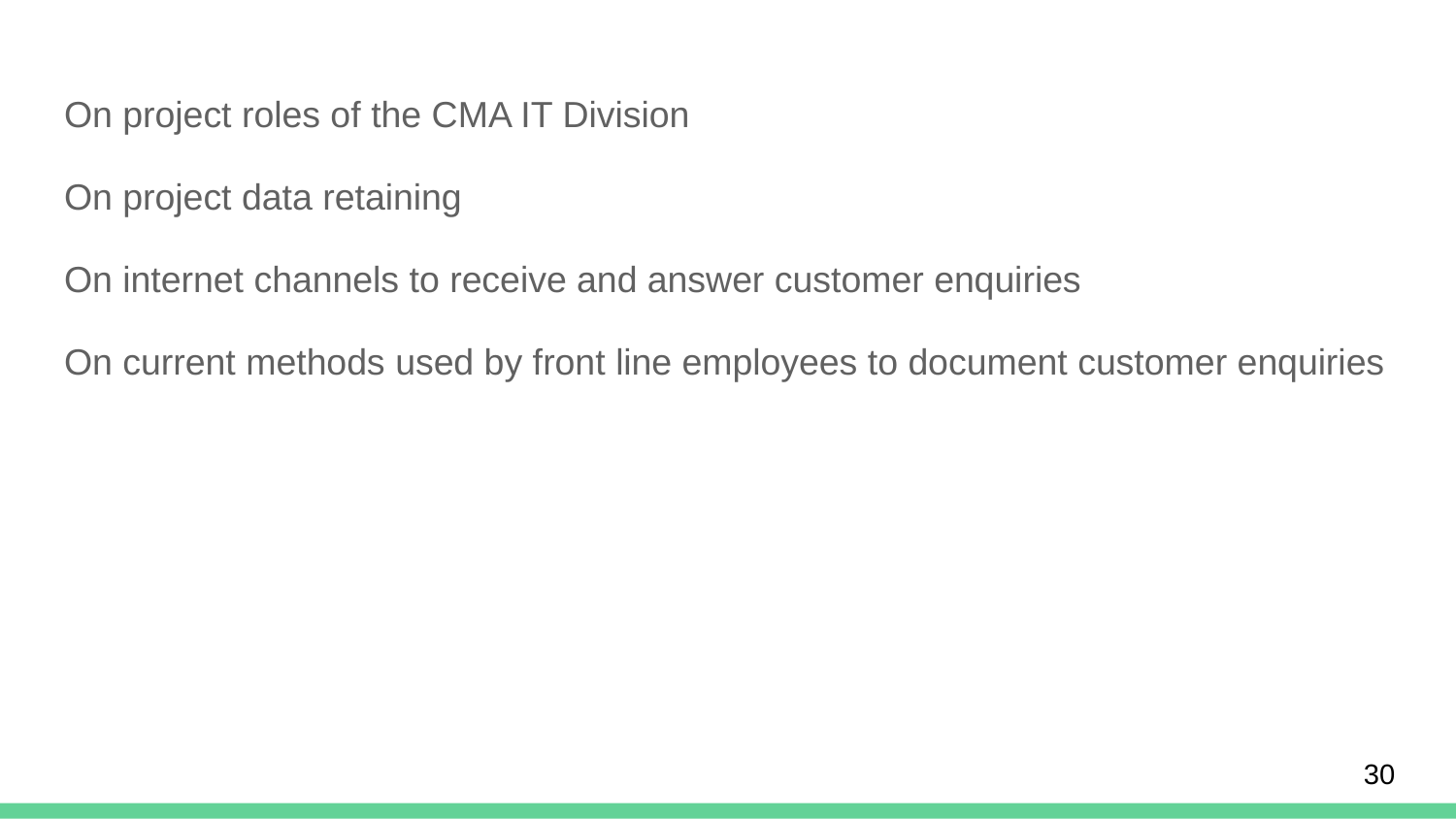

On project roles of the CMA IT Division
On project data retaining
On internet channels to receive and answer customer enquiries
On current methods used by front line employees to document customer enquiries

30